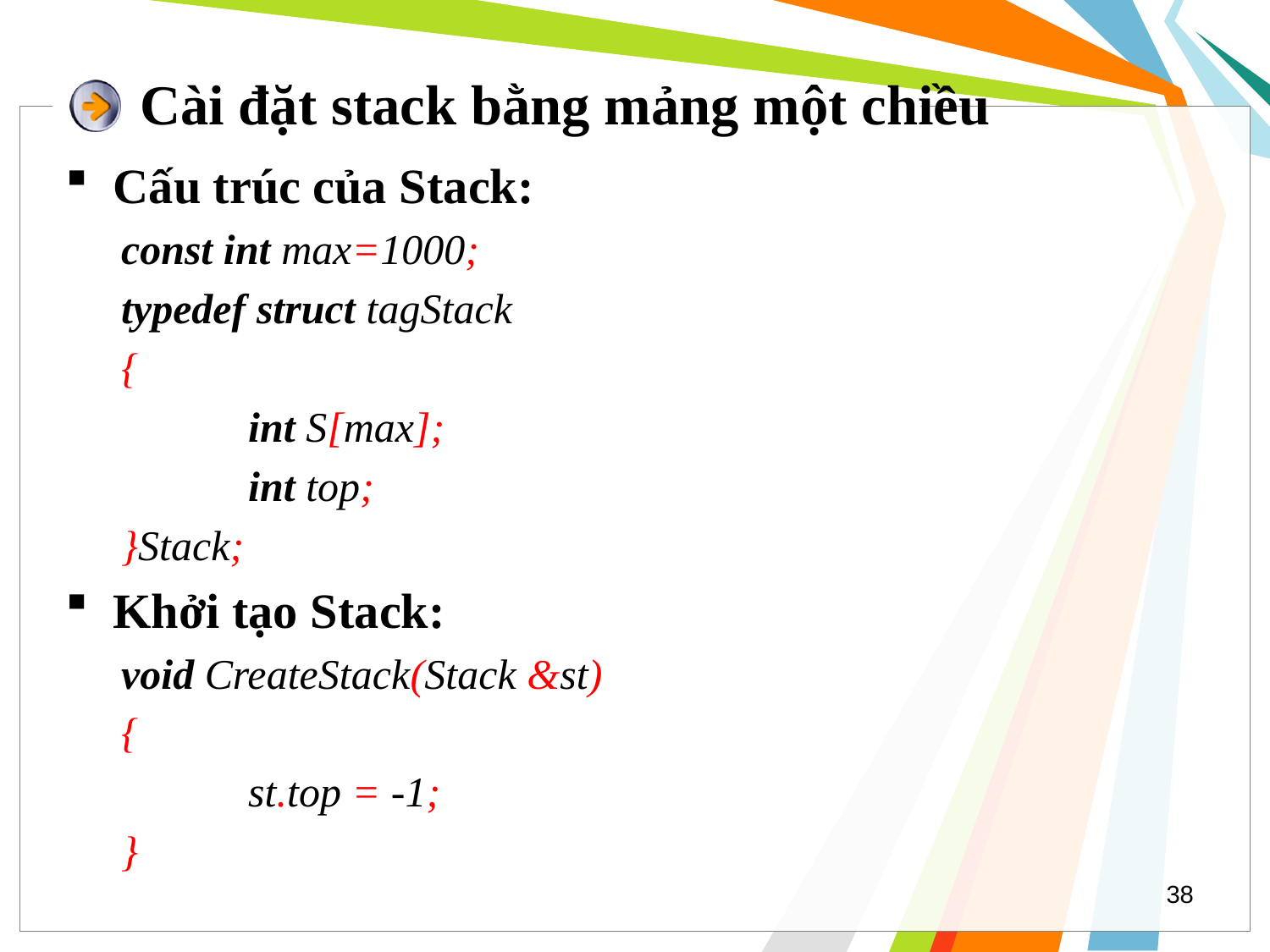

# Cài đặt stack bằng mảng một chiều
Cấu trúc của Stack:
const int max=1000;
typedef struct tagStack
{
	int S[max];
	int top;
}Stack;
Khởi tạo Stack:
void CreateStack(Stack &st)
{
	st.top = -1;
}
38